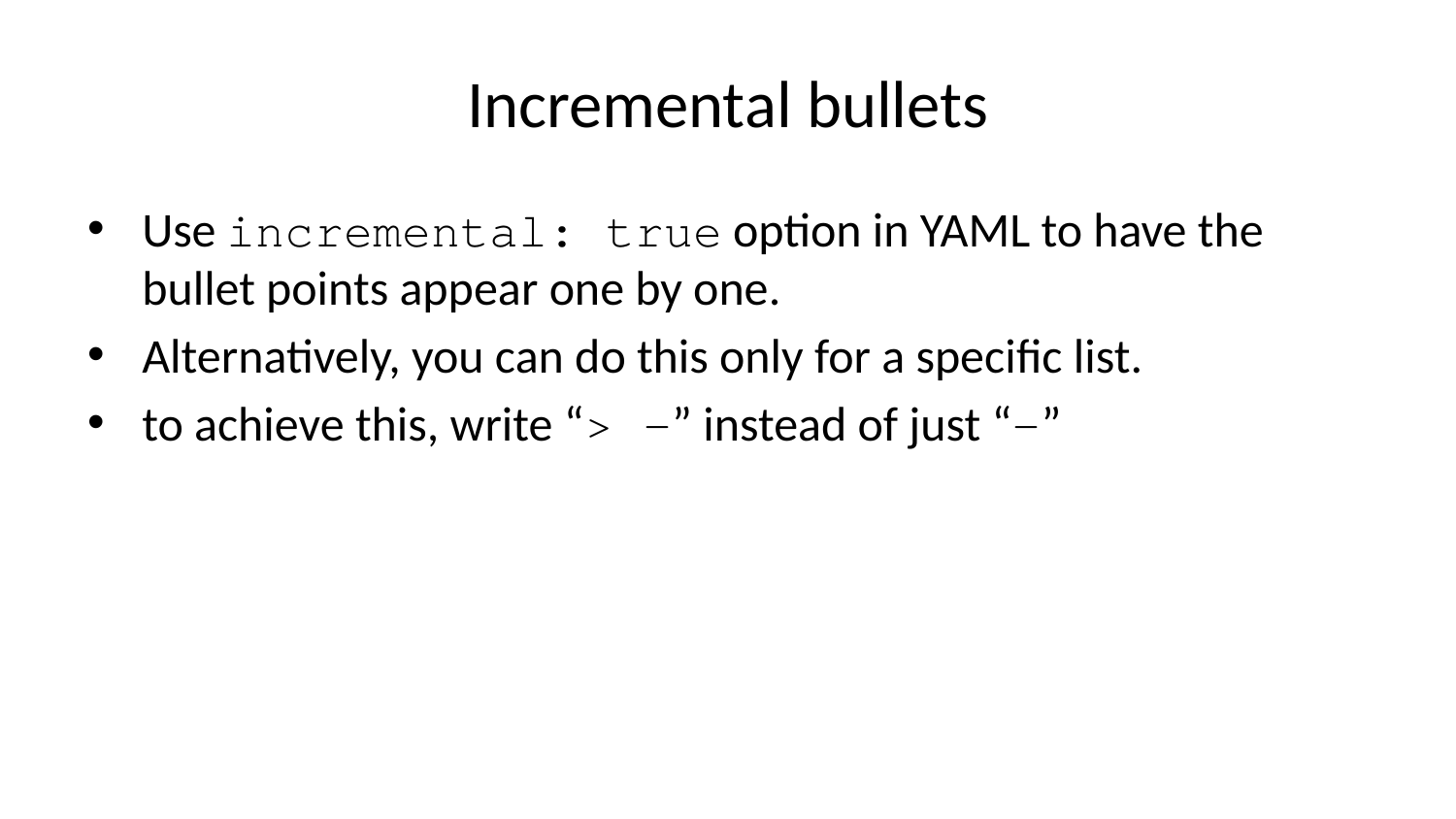

# Incremental bullets
Use incremental: true option in YAML to have the bullet points appear one by one.
Alternatively, you can do this only for a specific list.
to achieve this, write “> -” instead of just “-”